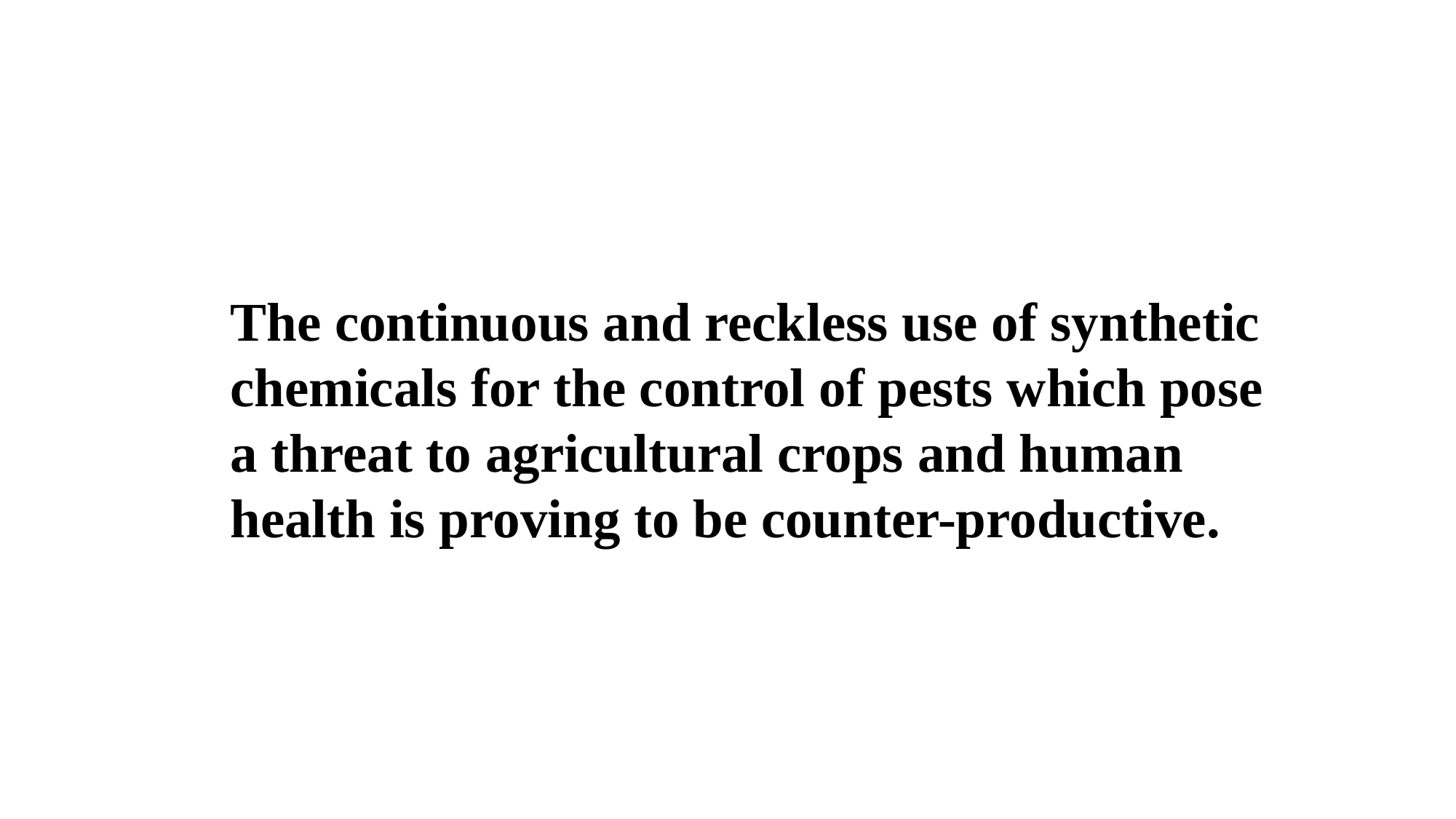

The continuous and reckless use of synthetic chemicals for the control of pests which pose a threat to agricultural crops and human health is proving to be counter-productive.